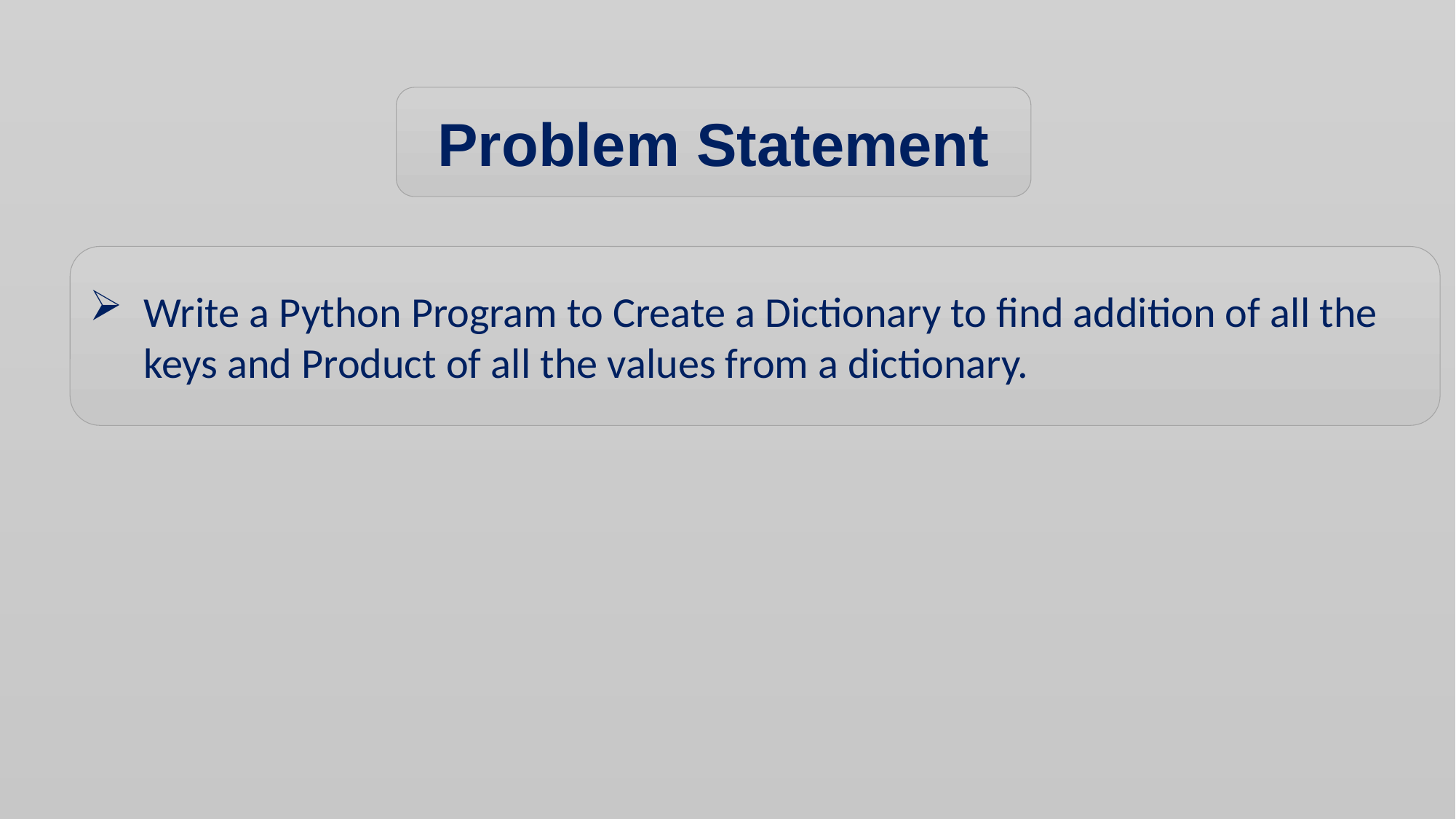

Problem Statement
Write a Python Program to Create a Dictionary to find addition of all the keys and Product of all the values from a dictionary.